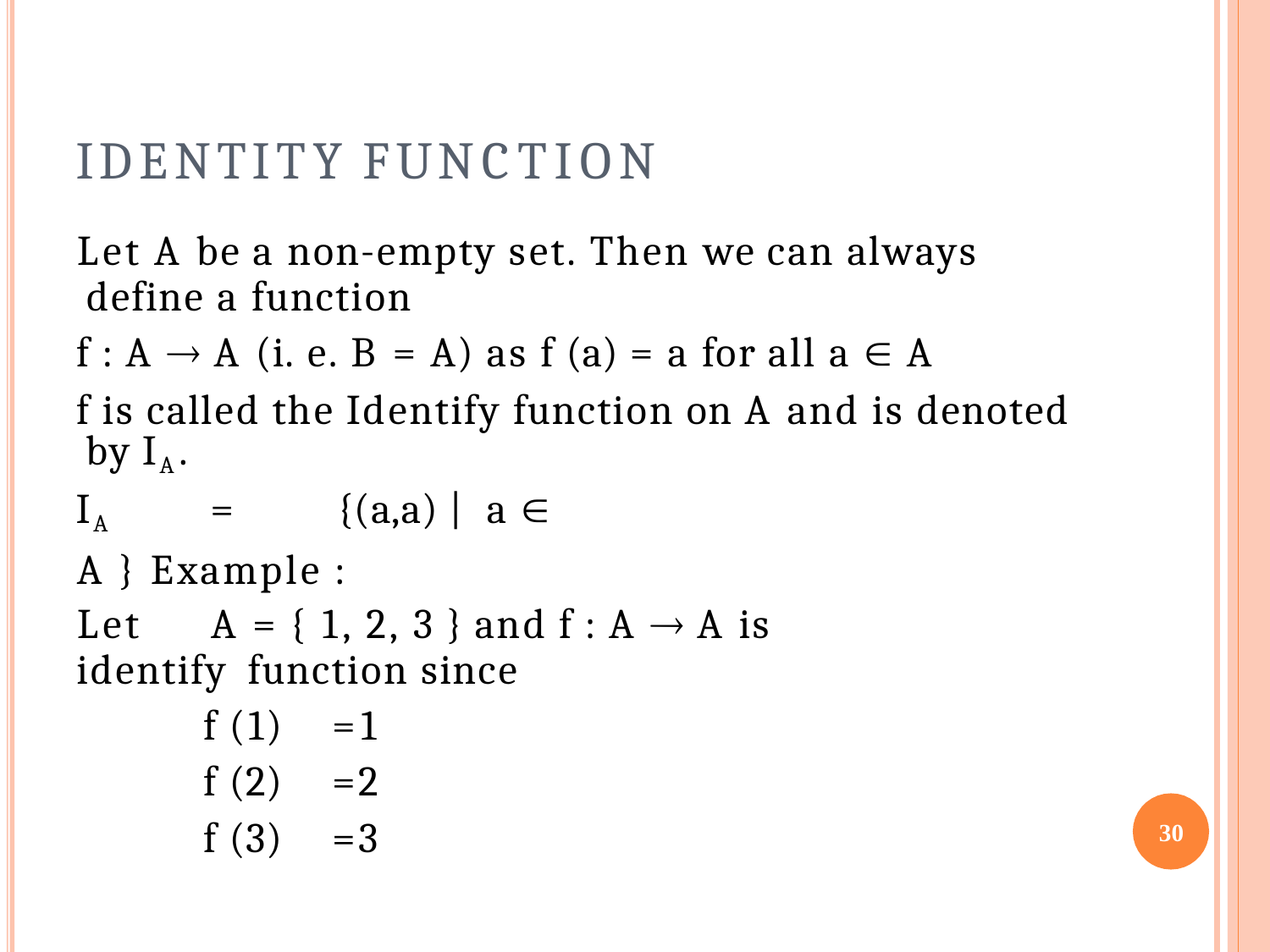

# IDENTITY FUNCTION
Let A be a non-empty set. Then we can always  define a function
f : A → A (i. e. B = A) as f (a) = a for all a ∈ A
f is called the Identify function on A and is denoted  by IA.
IA	=	{(a,a) | a ∈ A }  Example :
Let	A = { 1, 2, 3 } and f : A → A is identify  function since
f (1)	=1
f (2)	=2
f (3)	=3
30